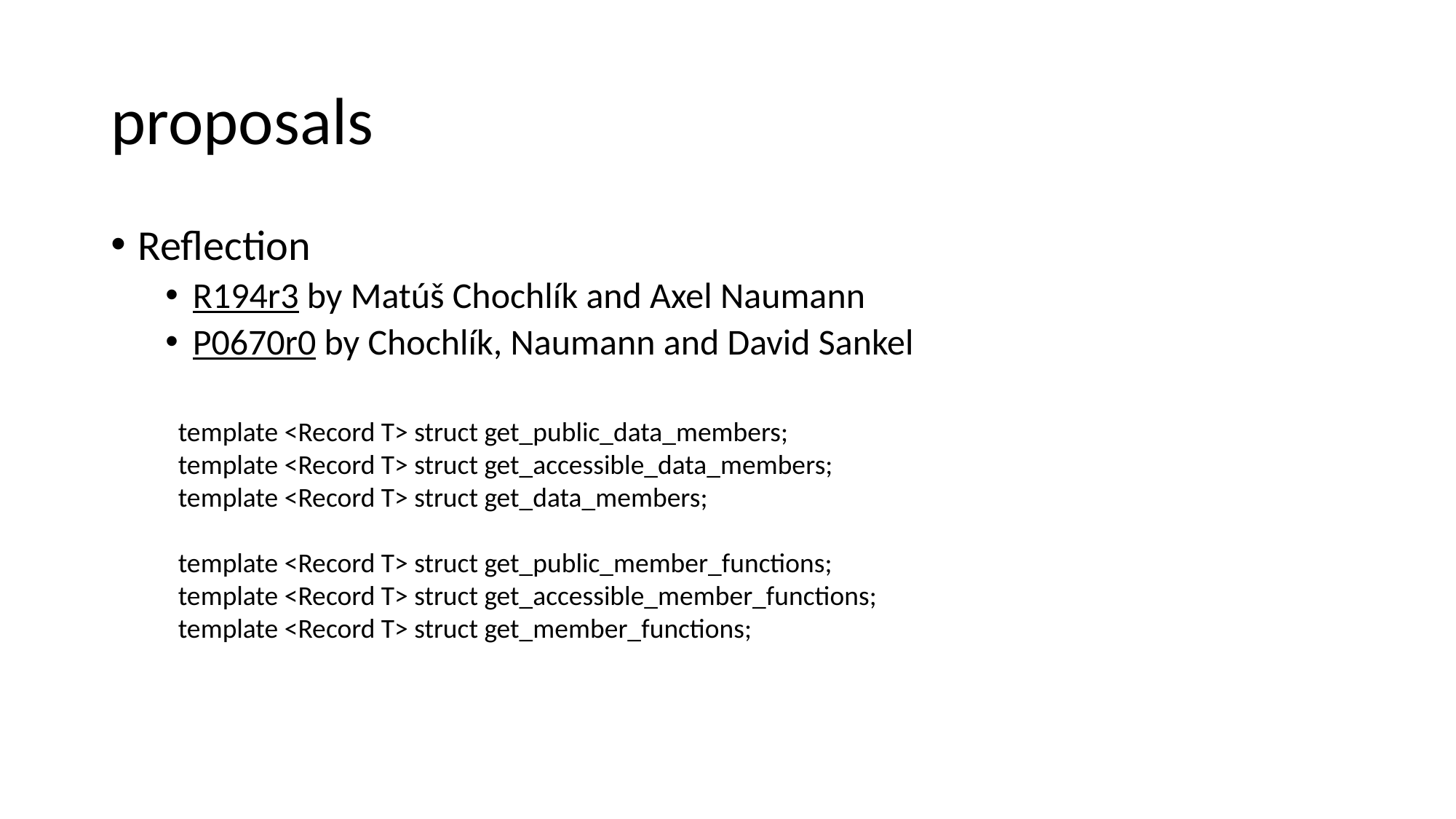

# proposals
Reflection
R194r3 by Matúš Chochlík and Axel Naumann
P0670r0 by Chochlík, Naumann and David Sankel

template <Record T> struct get_public_data_members;
template <Record T> struct get_accessible_data_members;
template <Record T> struct get_data_members;

template <Record T> struct get_public_member_functions;
template <Record T> struct get_accessible_member_functions;
template <Record T> struct get_member_functions;